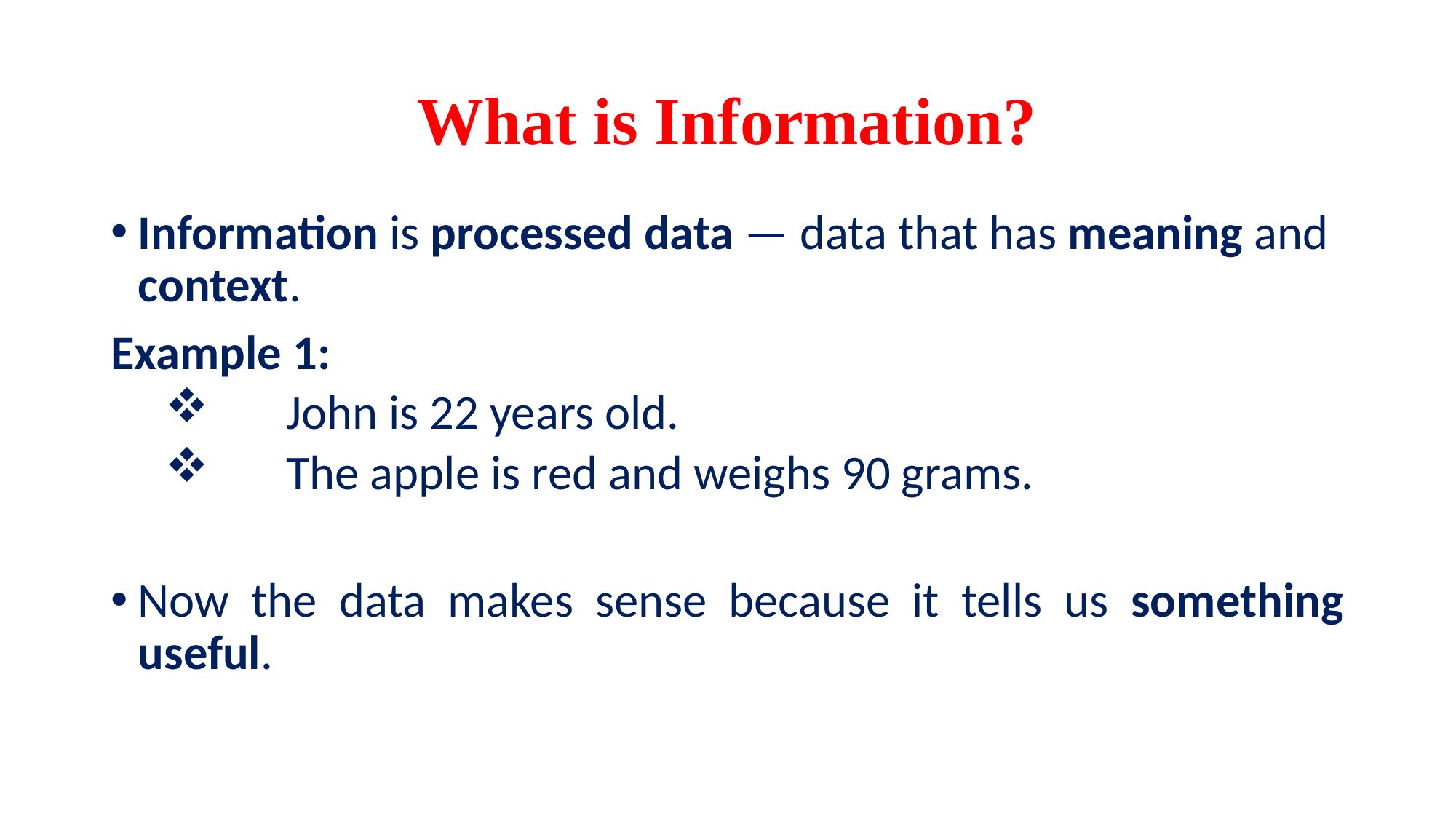

# What is Information?
Information is processed data — data that has meaning and context.
Example 1:
       John is 22 years old.
       The apple is red and weighs 90 grams.

Now the data makes sense because it tells us something useful.